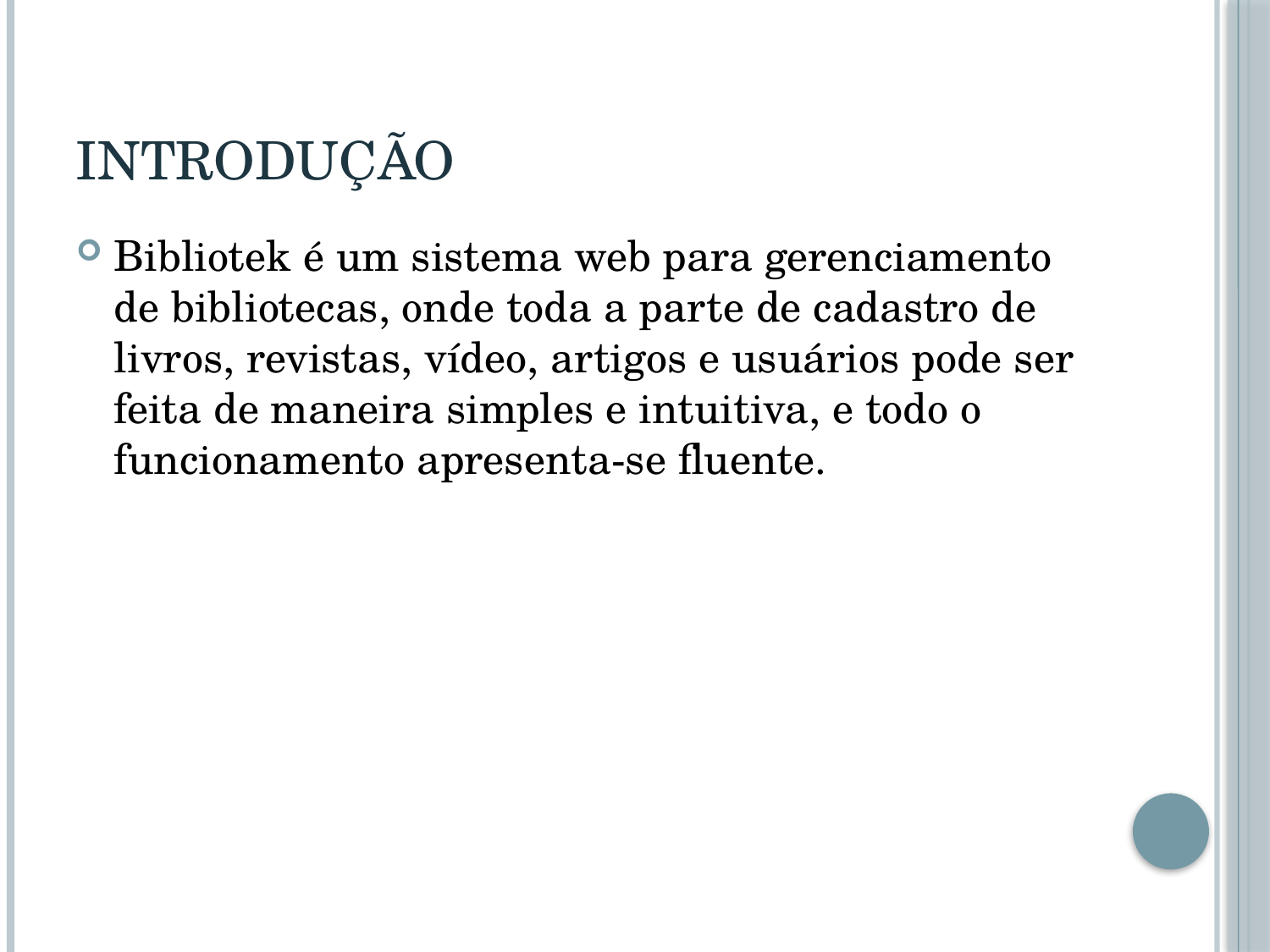

# Introdução
Bibliotek é um sistema web para gerenciamento de bibliotecas, onde toda a parte de cadastro de livros, revistas, vídeo, artigos e usuários pode ser feita de maneira simples e intuitiva, e todo o funcionamento apresenta-se fluente.